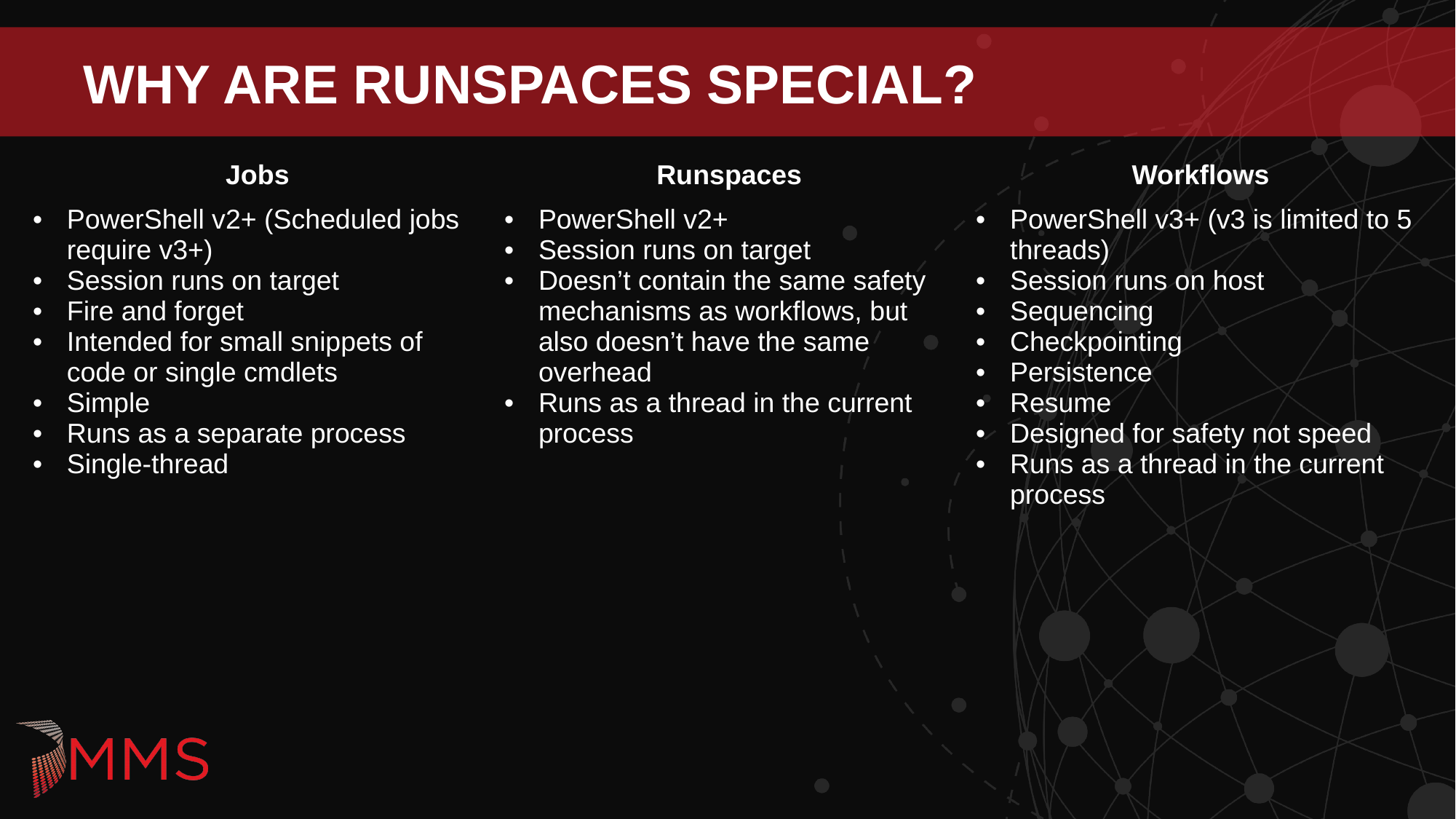

# Why are Runspaces special?
| Jobs | Runspaces | Workflows |
| --- | --- | --- |
| PowerShell v2+ (Scheduled jobs require v3+) Session runs on target Fire and forget Intended for small snippets of code or single cmdlets Simple Runs as a separate process Single-thread | PowerShell v2+ Session runs on target Doesn’t contain the same safety mechanisms as workflows, but also doesn’t have the same overhead Runs as a thread in the current process | PowerShell v3+ (v3 is limited to 5 threads) Session runs on host Sequencing Checkpointing Persistence Resume Designed for safety not speed Runs as a thread in the current process |